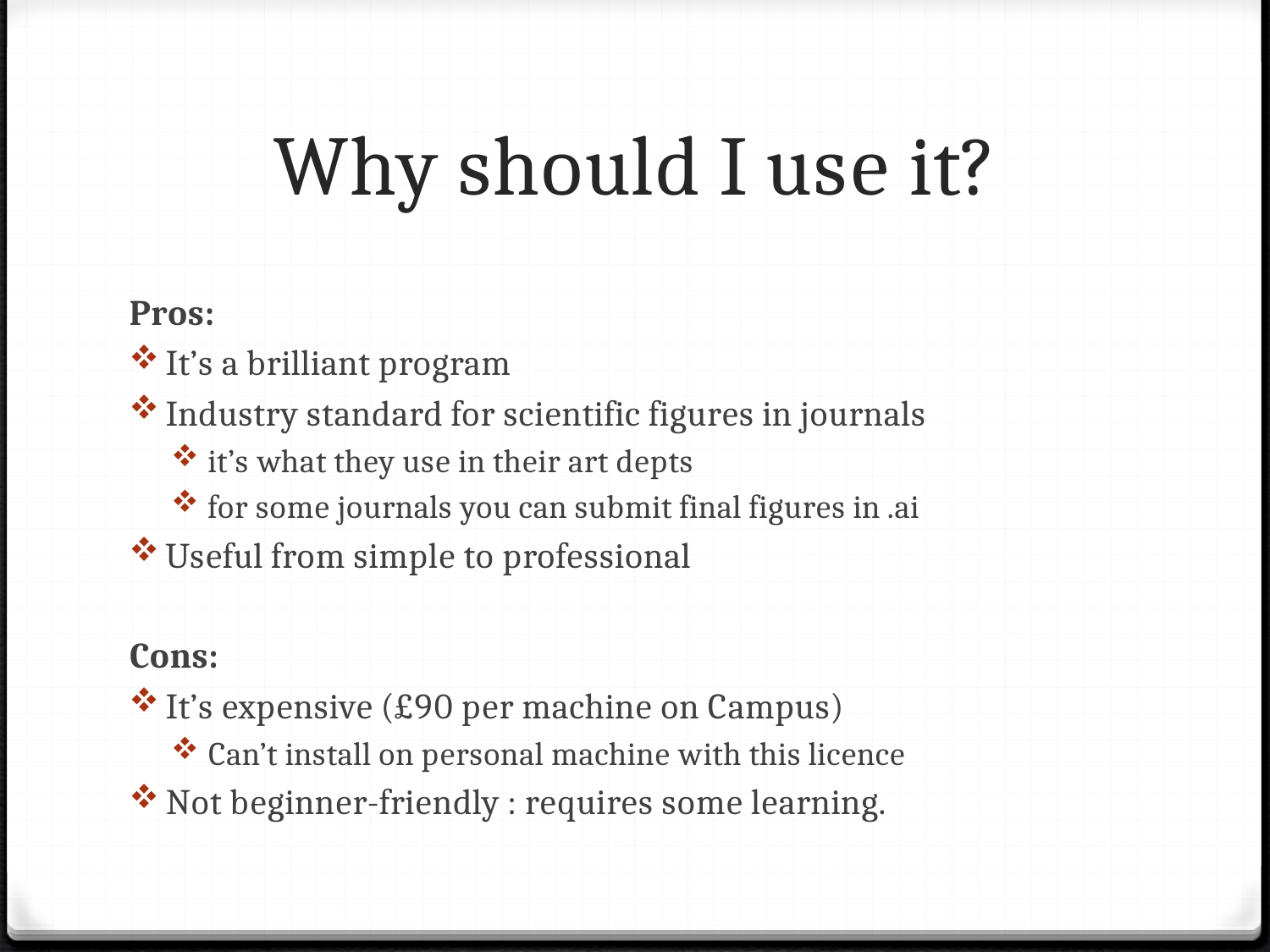

# Why should I use it?
Pros:
 It’s a brilliant program
 Industry standard for scientific figures in journals
 it’s what they use in their art depts
 for some journals you can submit final figures in .ai
 Useful from simple to professional

Cons:
 It’s expensive (£90 per machine on Campus)
 Can’t install on personal machine with this licence
 Not beginner-friendly : requires some learning.